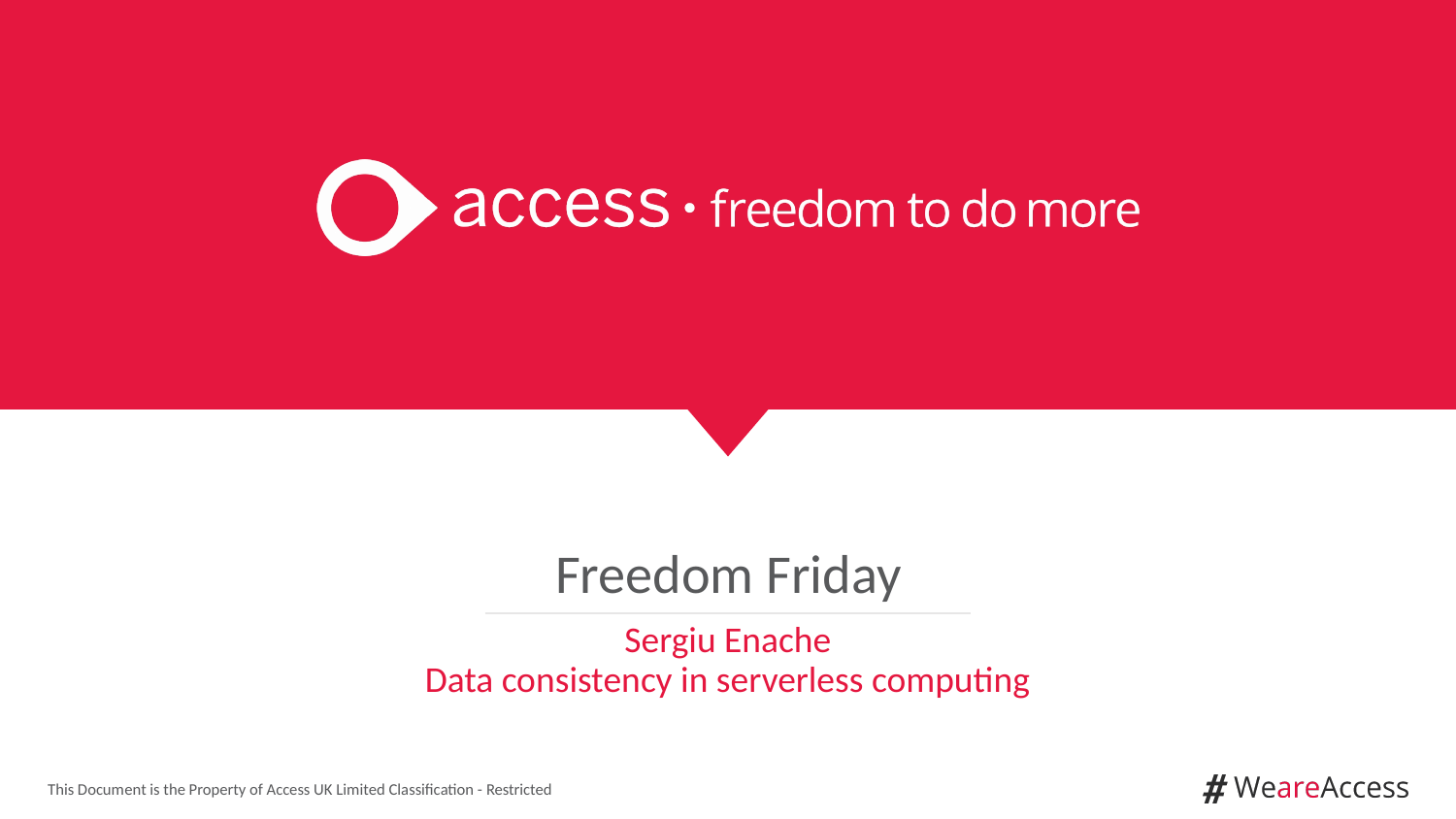

# Freedom Friday
Sergiu Enache
Data consistency in serverless computing